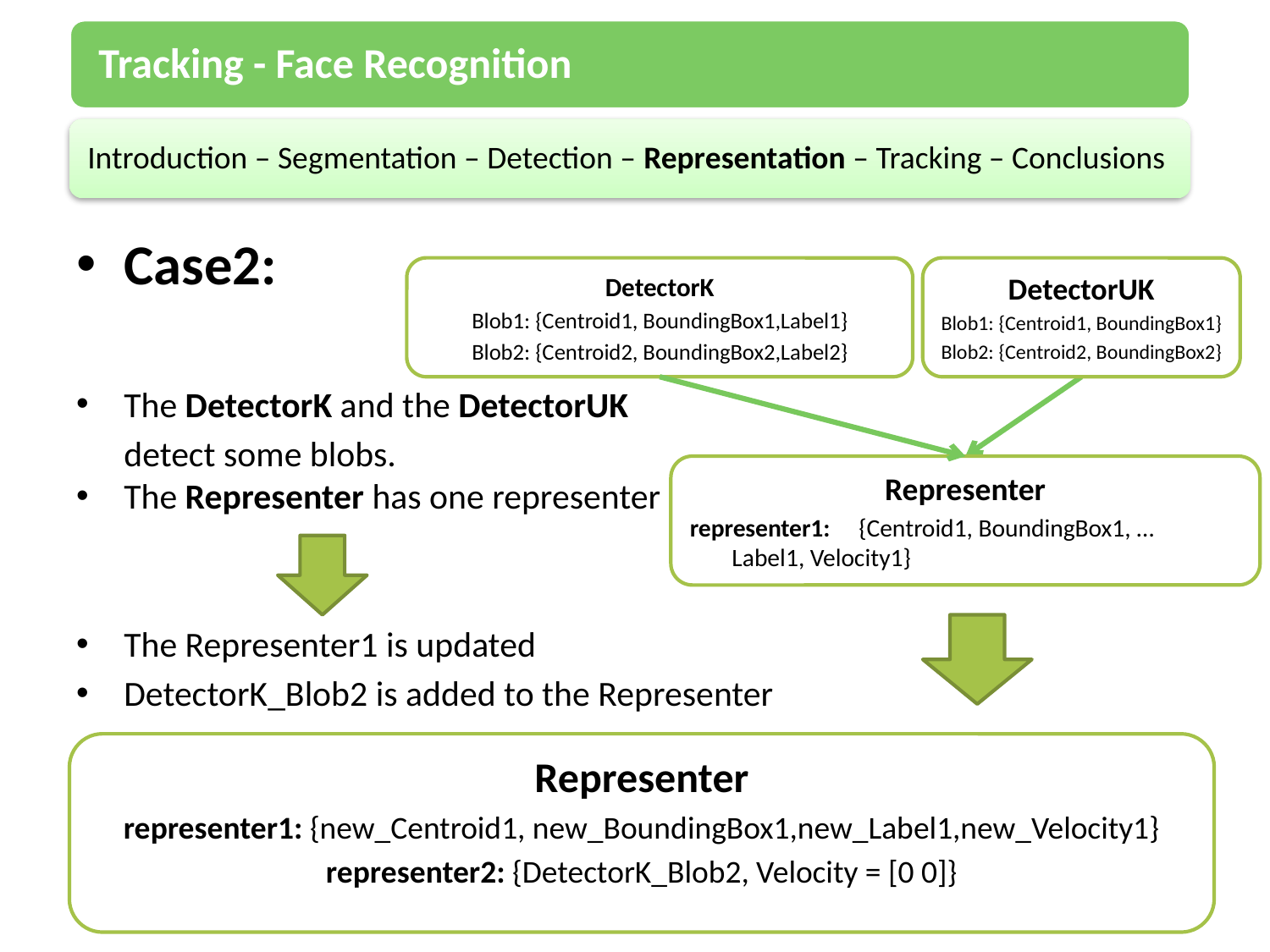

Tracking - Face Recognition

Introduction – Segmentation – Detection – Representation – Tracking – Conclusions
Case2:

The DetectorK and the DetectorUK
	detect some blobs.
The Representer has one representer

The Representer1 is updated
DetectorK_Blob2 is added to the Representer
DetectorK
Blob1: {Centroid1, BoundingBox1,Label1}
Blob2: {Centroid2, BoundingBox2,Label2}

DetectorUK
Blob1: {Centroid1, BoundingBox1}
Blob2: {Centroid2, BoundingBox2}

Representer
representer1:     {Centroid1, BoundingBox1, … 		Label1, Velocity1}

Representer
representer1: {new_Centroid1, new_BoundingBox1,new_Label1,new_Velocity1}
representer2: {DetectorK_Blob2, Velocity = [0 0]}